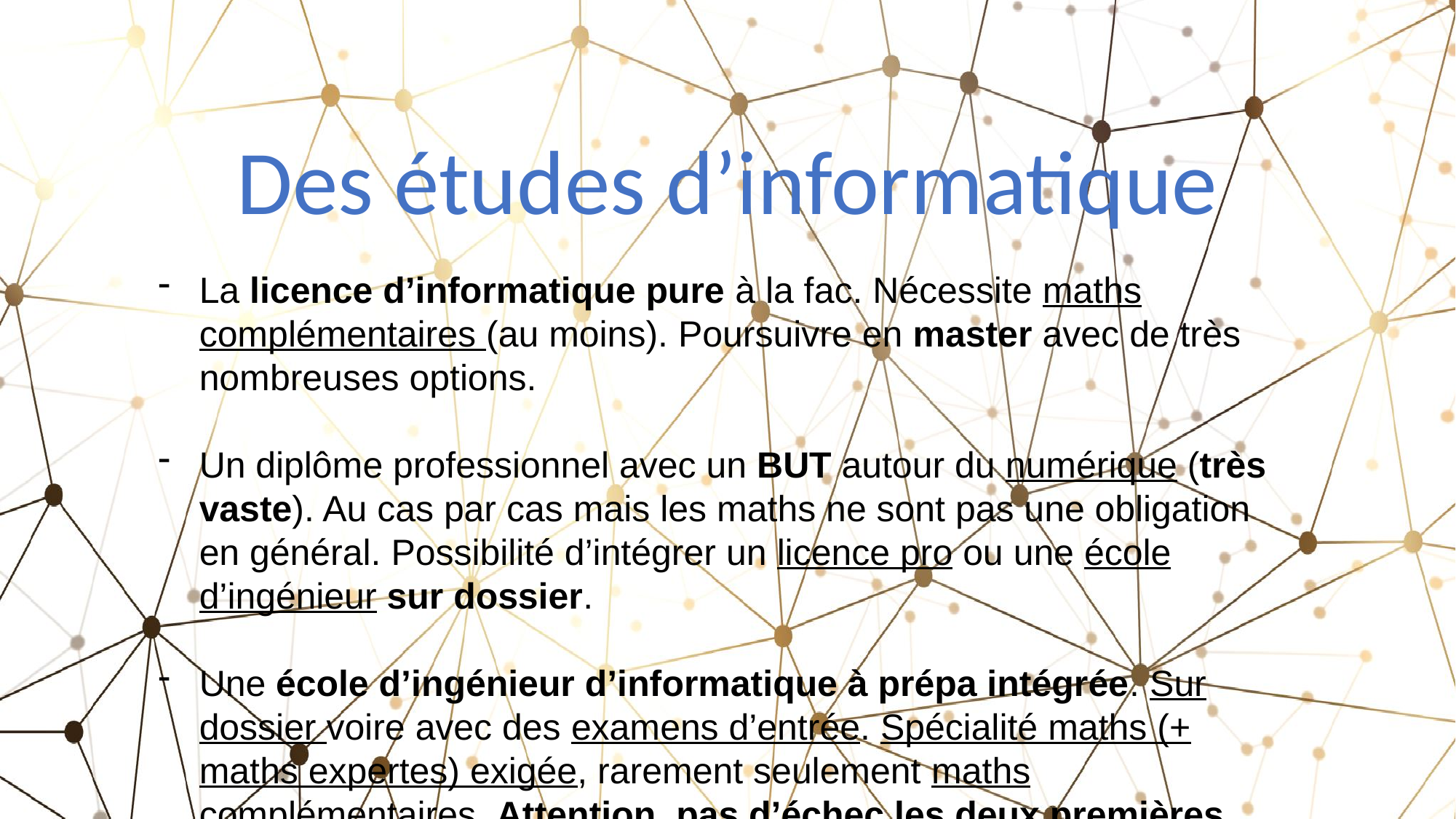

# Des études d’informatique
La licence d’informatique pure à la fac. Nécessite maths complémentaires (au moins). Poursuivre en master avec de très nombreuses options.

Un diplôme professionnel avec un BUT autour du numérique (très vaste). Au cas par cas mais les maths ne sont pas une obligation en général. Possibilité d’intégrer un licence pro ou une école d’ingénieur sur dossier.

Une école d’ingénieur d’informatique à prépa intégrée. Sur dossier voire avec des examens d’entrée. Spécialité maths (+ maths expertes) exigée, rarement seulement maths complémentaires. Attention, pas d’échec les deux premières années sous peine de réorientation.